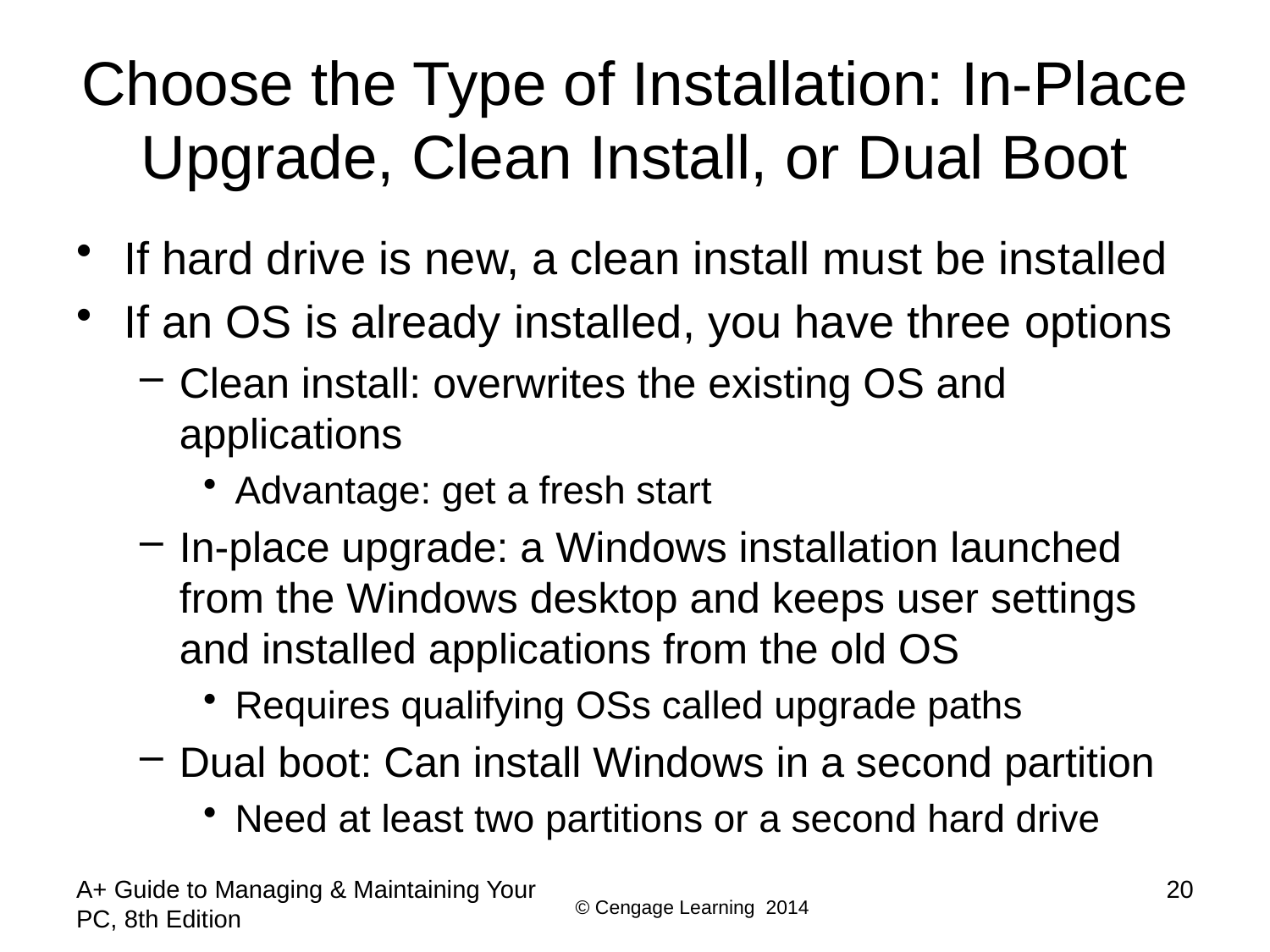

# Choose the Type of Installation: In-Place Upgrade, Clean Install, or Dual Boot
If hard drive is new, a clean install must be installed
If an OS is already installed, you have three options
Clean install: overwrites the existing OS and applications
Advantage: get a fresh start
In-place upgrade: a Windows installation launched from the Windows desktop and keeps user settings and installed applications from the old OS
Requires qualifying OSs called upgrade paths
Dual boot: Can install Windows in a second partition
Need at least two partitions or a second hard drive
A+ Guide to Managing & Maintaining Your PC, 8th Edition
20